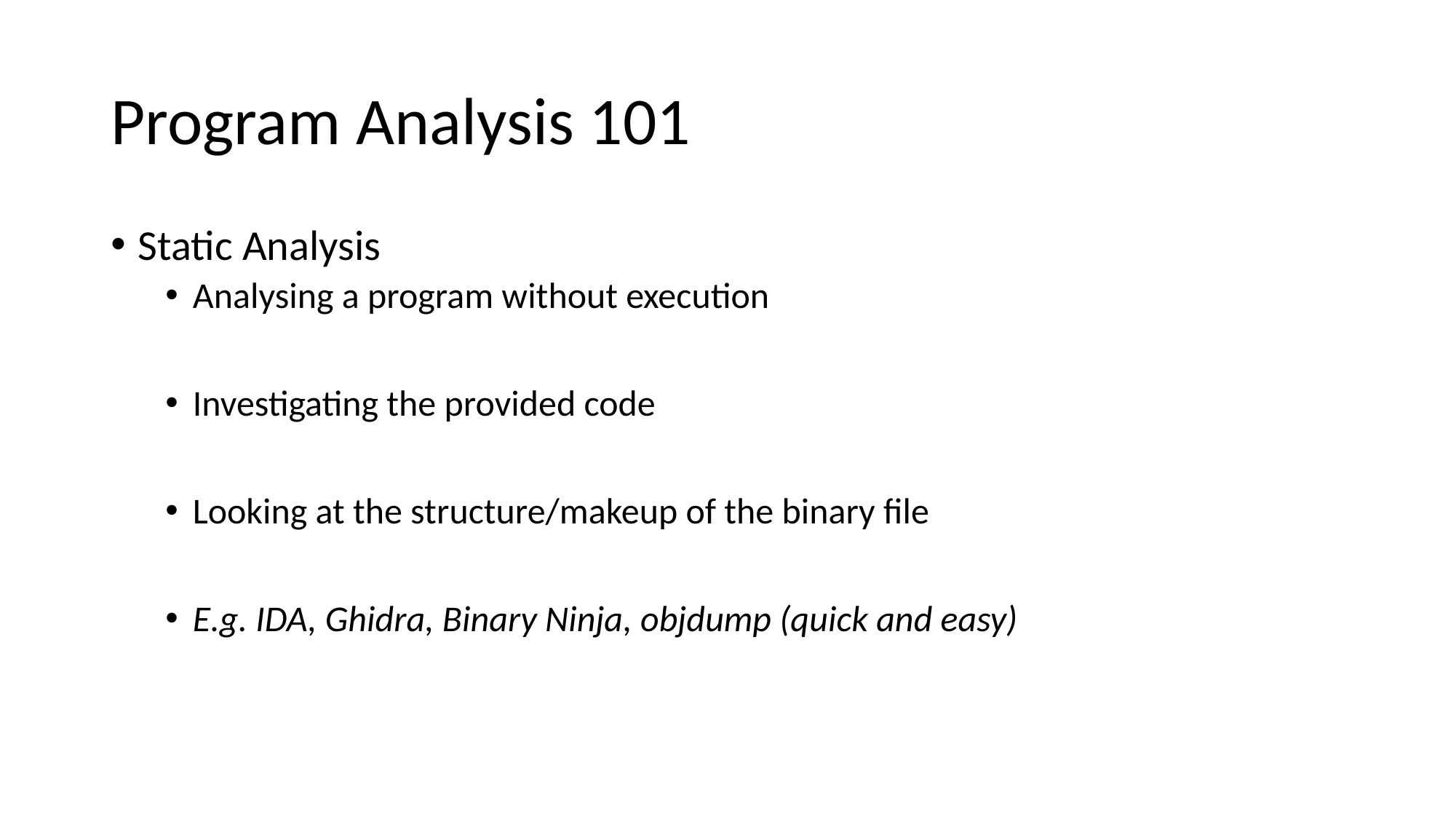

# Program Analysis 101
Static Analysis
Analysing a program without execution

Investigating the provided code

Looking at the structure/makeup of the binary file

E.g. IDA, Ghidra, Binary Ninja, objdump (quick and easy)